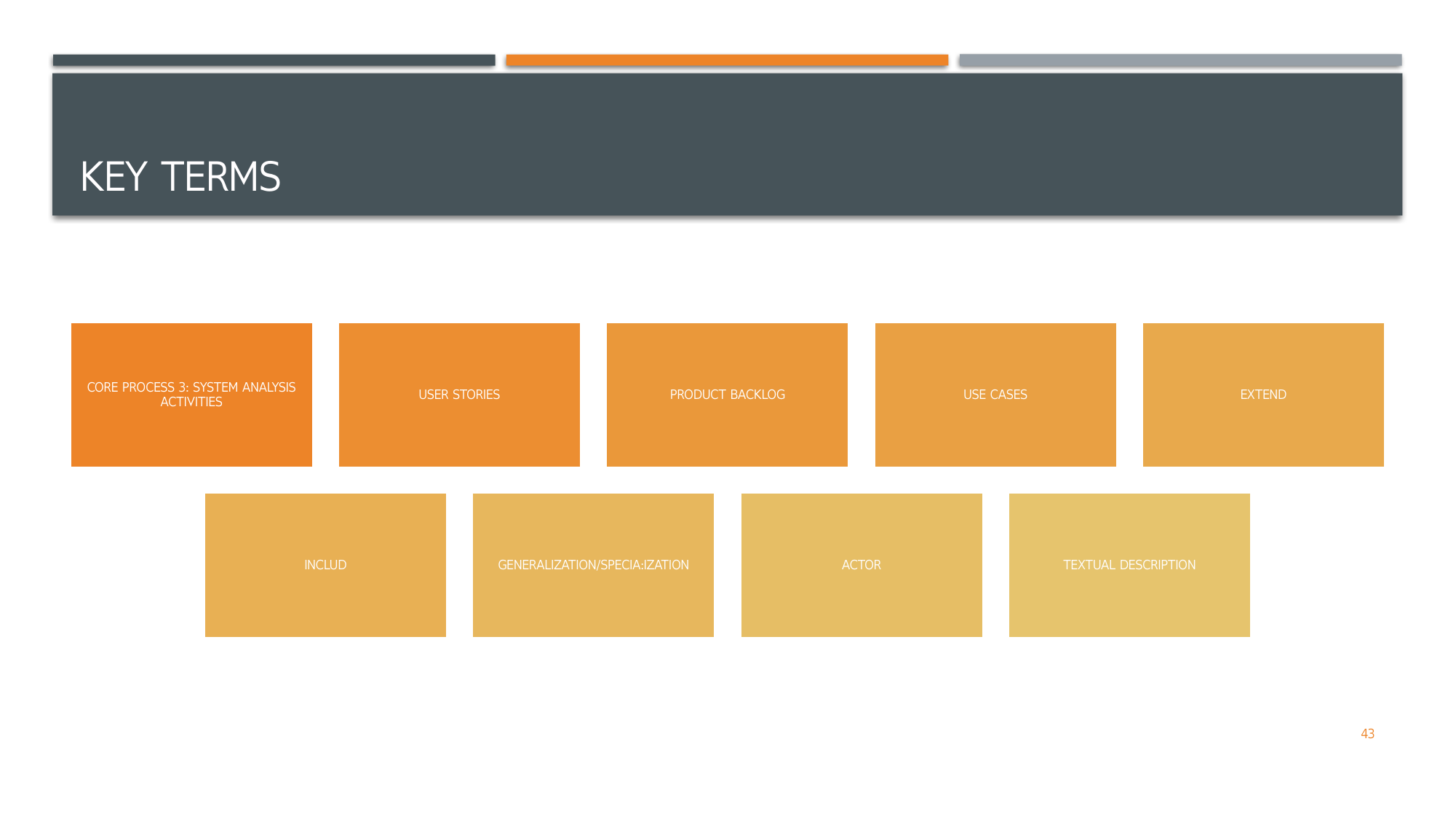

# KEY TERMS
CORE PROCESS 3: SYSTEM ANALYSIS ACTIVITIES
USER STORIES
PRODUCT BACKLOG
USE CASES
EXTEND
INCLUD
GENERALIZATION/SPECIA:IZATION
ACTOR
TEXTUAL DESCRIPTION
43